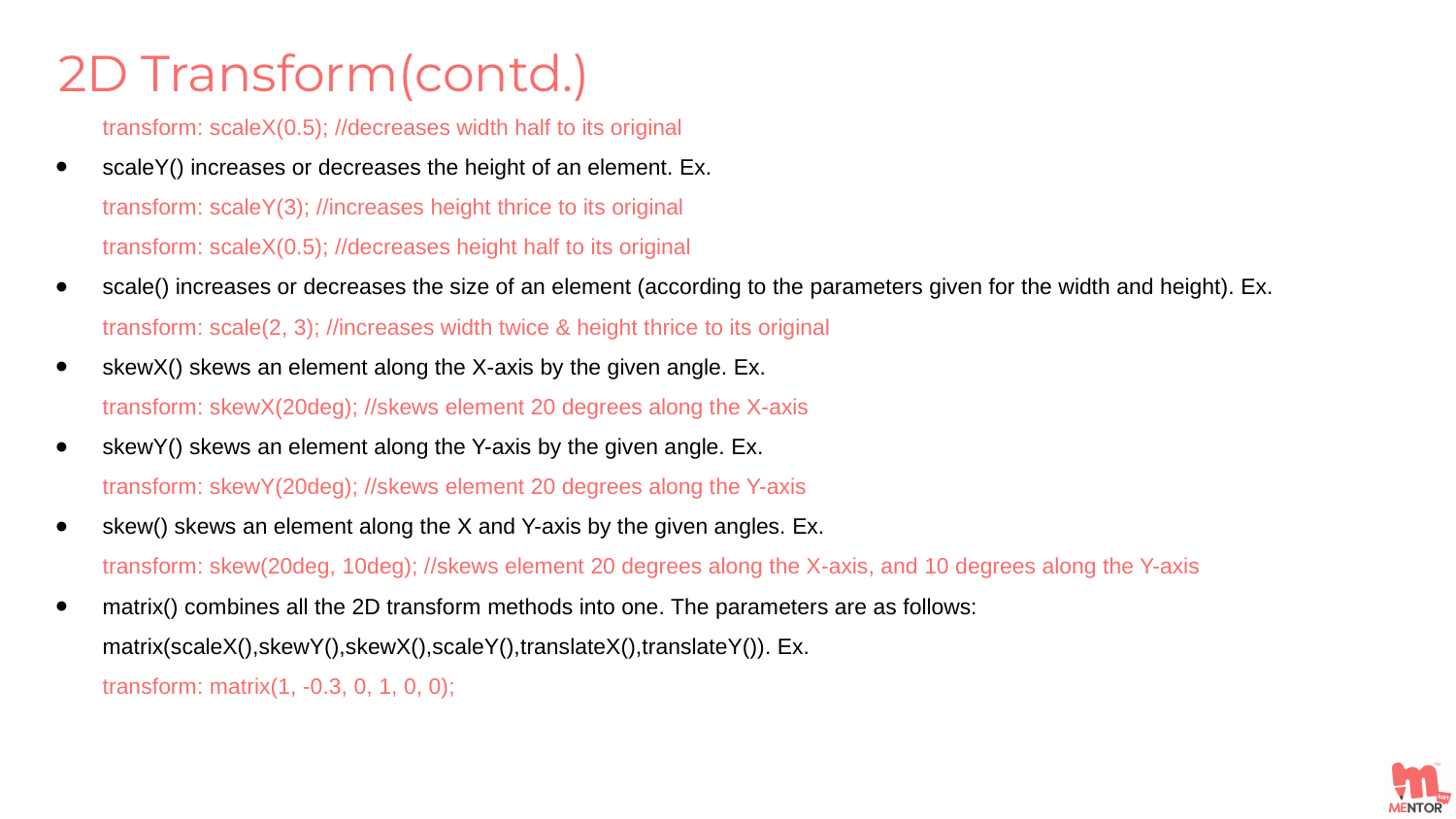

2D Transform(contd.)
transform: scaleX(0.5); //decreases width half to its original
scaleY() increases or decreases the height of an element. Ex.
transform: scaleY(3); //increases height thrice to its original
transform: scaleX(0.5); //decreases height half to its original
scale() increases or decreases the size of an element (according to the parameters given for the width and height). Ex.
transform: scale(2, 3); //increases width twice & height thrice to its original
skewX() skews an element along the X-axis by the given angle. Ex.
transform: skewX(20deg); //skews element 20 degrees along the X-axis
skewY() skews an element along the Y-axis by the given angle. Ex.
transform: skewY(20deg); //skews element 20 degrees along the Y-axis
skew() skews an element along the X and Y-axis by the given angles. Ex.
transform: skew(20deg, 10deg); //skews element 20 degrees along the X-axis, and 10 degrees along the Y-axis
matrix() combines all the 2D transform methods into one. The parameters are as follows: matrix(scaleX(),skewY(),skewX(),scaleY(),translateX(),translateY()). Ex.
transform: matrix(1, -0.3, 0, 1, 0, 0);